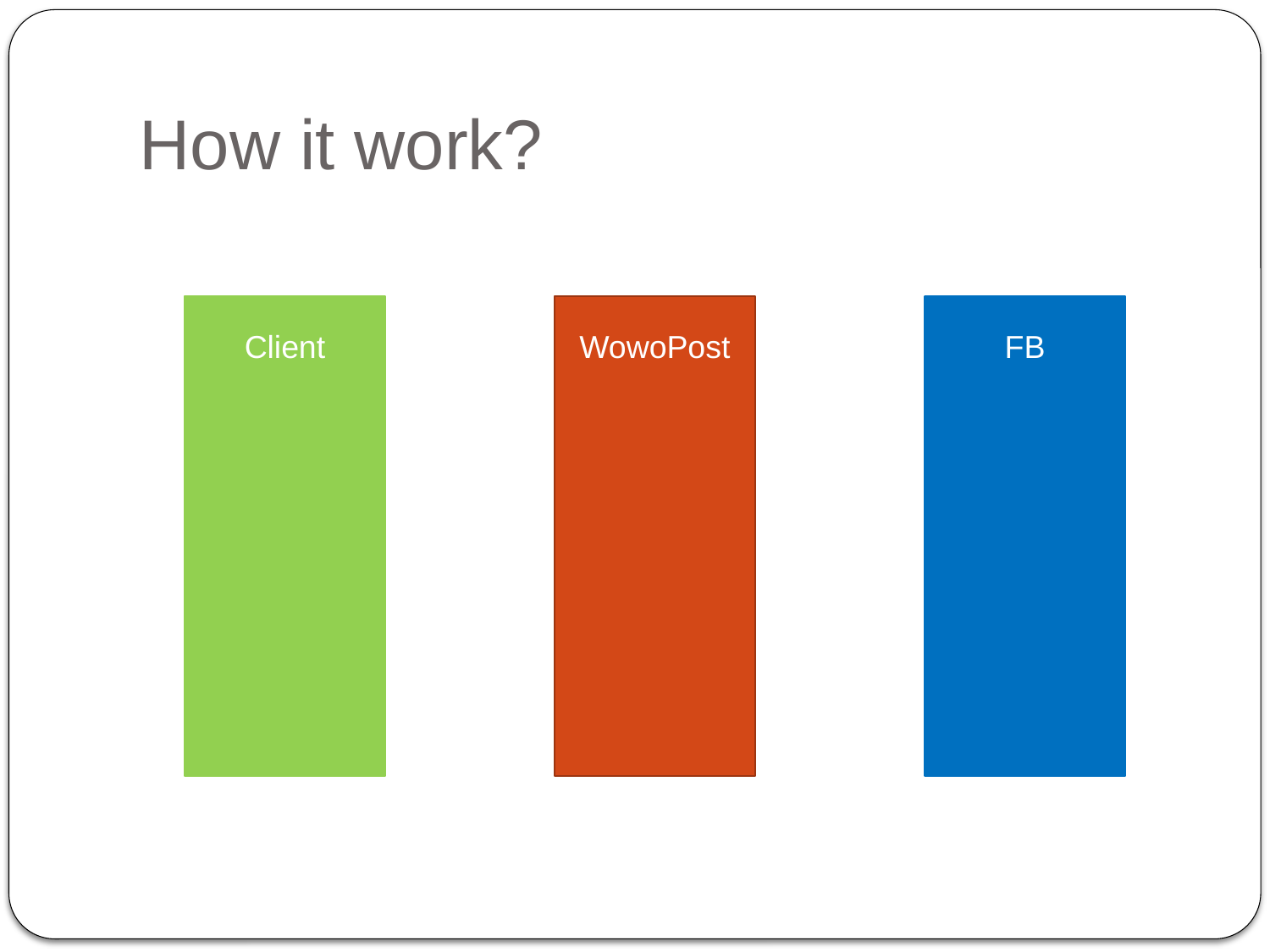

# How it work?

Client

WowoPost

FB